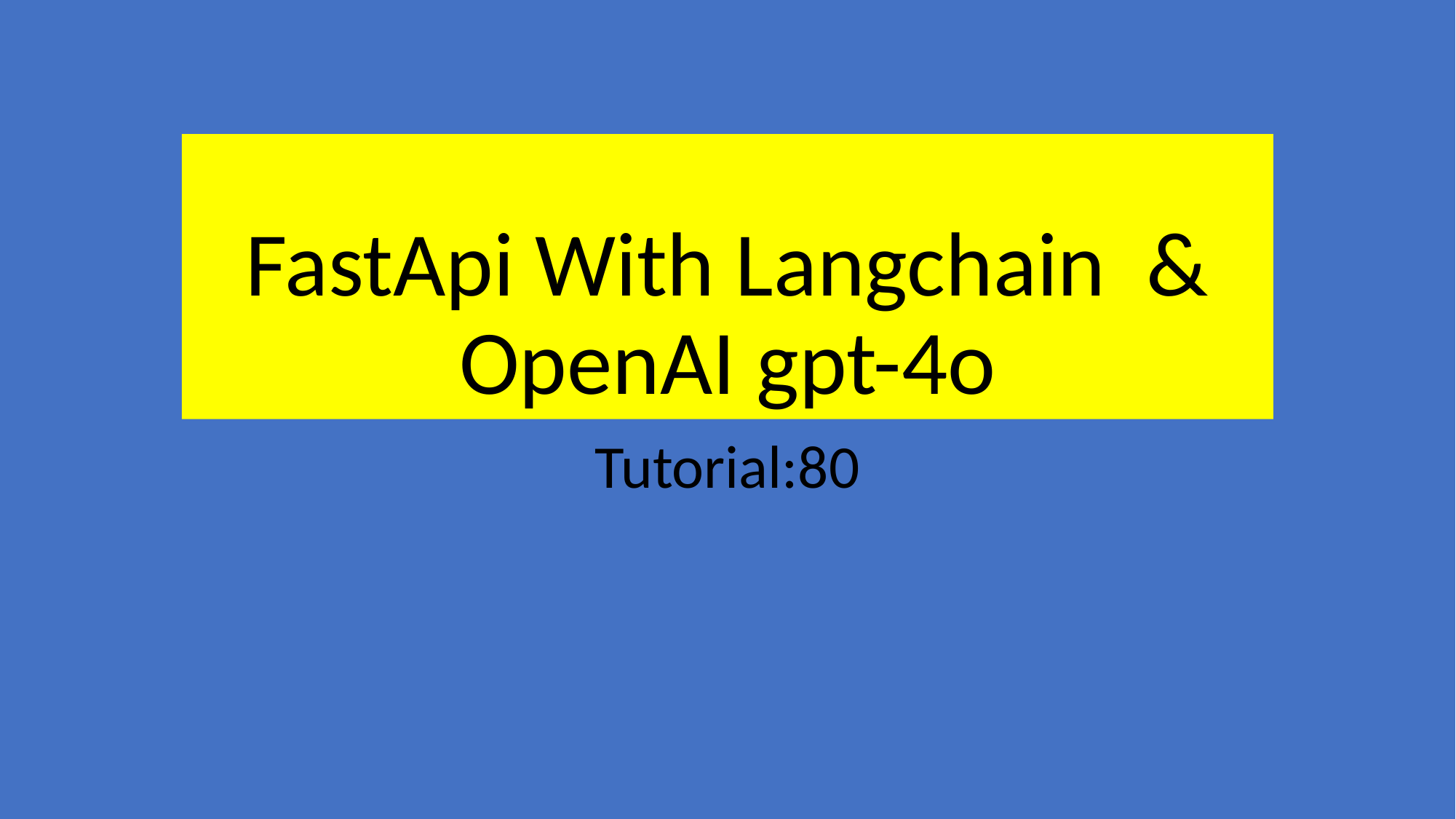

# FastApi With Langchain  & OpenAI gpt-4o
Tutorial:80